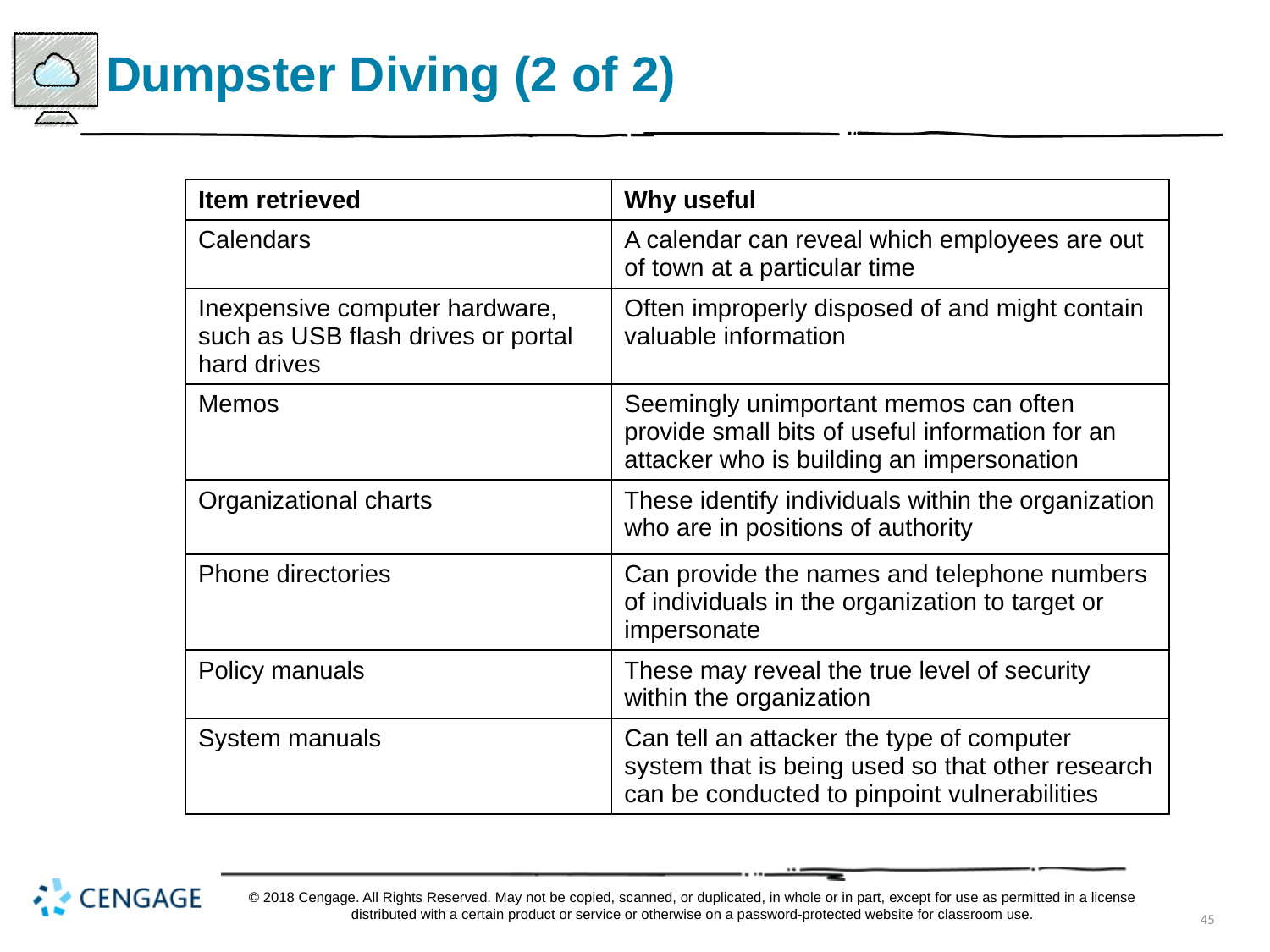

# Dumpster Diving (2 of 2)
| Item retrieved | Why useful |
| --- | --- |
| Calendars | A calendar can reveal which employees are out of town at a particular time |
| Inexpensive computer hardware, such as U S B flash drives or portal hard drives | Often improperly disposed of and might contain valuable information |
| Memos | Seemingly unimportant memos can often provide small bits of useful information for an attacker who is building an impersonation |
| Organizational charts | These identify individuals within the organization who are in positions of authority |
| Phone directories | Can provide the names and telephone numbers of individuals in the organization to target or impersonate |
| Policy manuals | These may reveal the true level of security within the organization |
| System manuals | Can tell an attacker the type of computer system that is being used so that other research can be conducted to pinpoint vulnerabilities |
© 2018 Cengage. All Rights Reserved. May not be copied, scanned, or duplicated, in whole or in part, except for use as permitted in a license distributed with a certain product or service or otherwise on a password-protected website for classroom use.